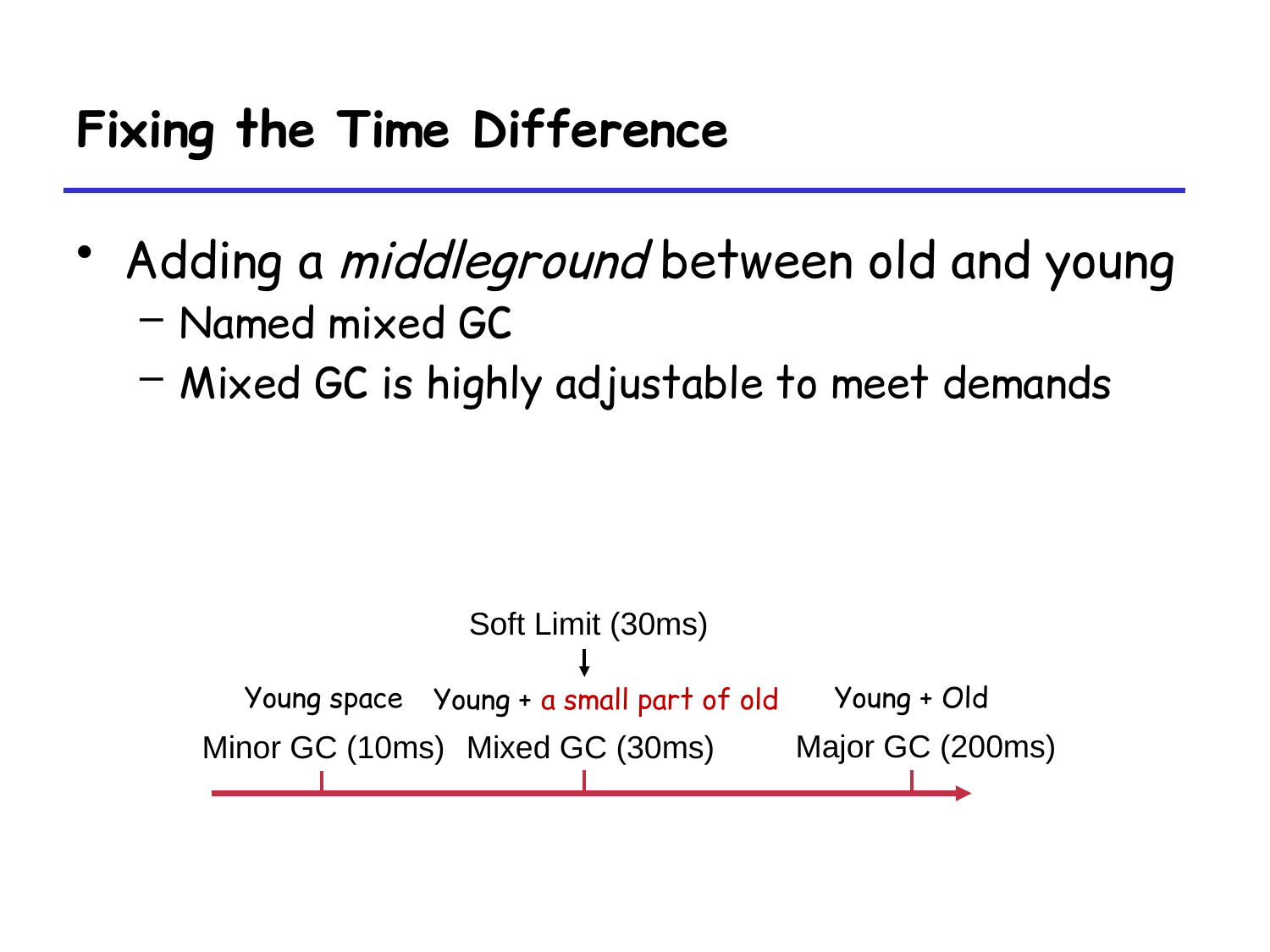

# Fixing the Time Difference
Adding a middleground between old and young
Named mixed GC
Mixed GC is highly adjustable to meet demands

Soft Limit (30ms)
Young space
Young + Old
Young + a small part of old
Major GC (200ms)
Mixed GC (30ms)
Minor GC (10ms)

42